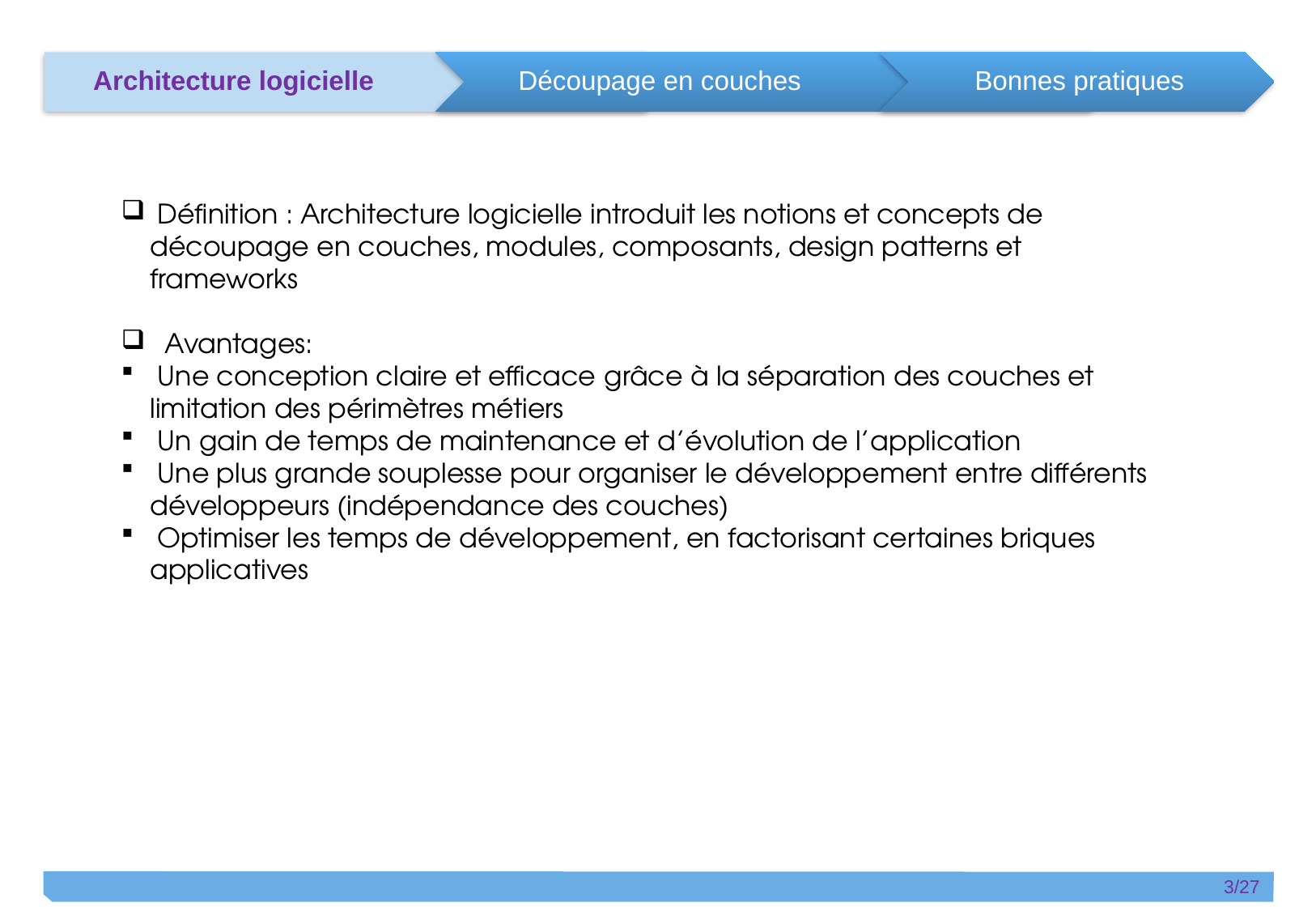

Architecture logicielle
      Découpage en couches
Bonnes pratiques
 Définition : Architecture logicielle introduit les notions et concepts de découpage en couches, modules, composants, design patterns et frameworks

  Avantages:
 Une conception claire et efficace grâce à la séparation des couches et limitation des périmètres métiers
 Un gain de temps de maintenance et d’évolution de l’application
 Une plus grande souplesse pour organiser le développement entre différents développeurs (indépendance des couches)
 Optimiser les temps de développement, en factorisant certaines briques applicatives